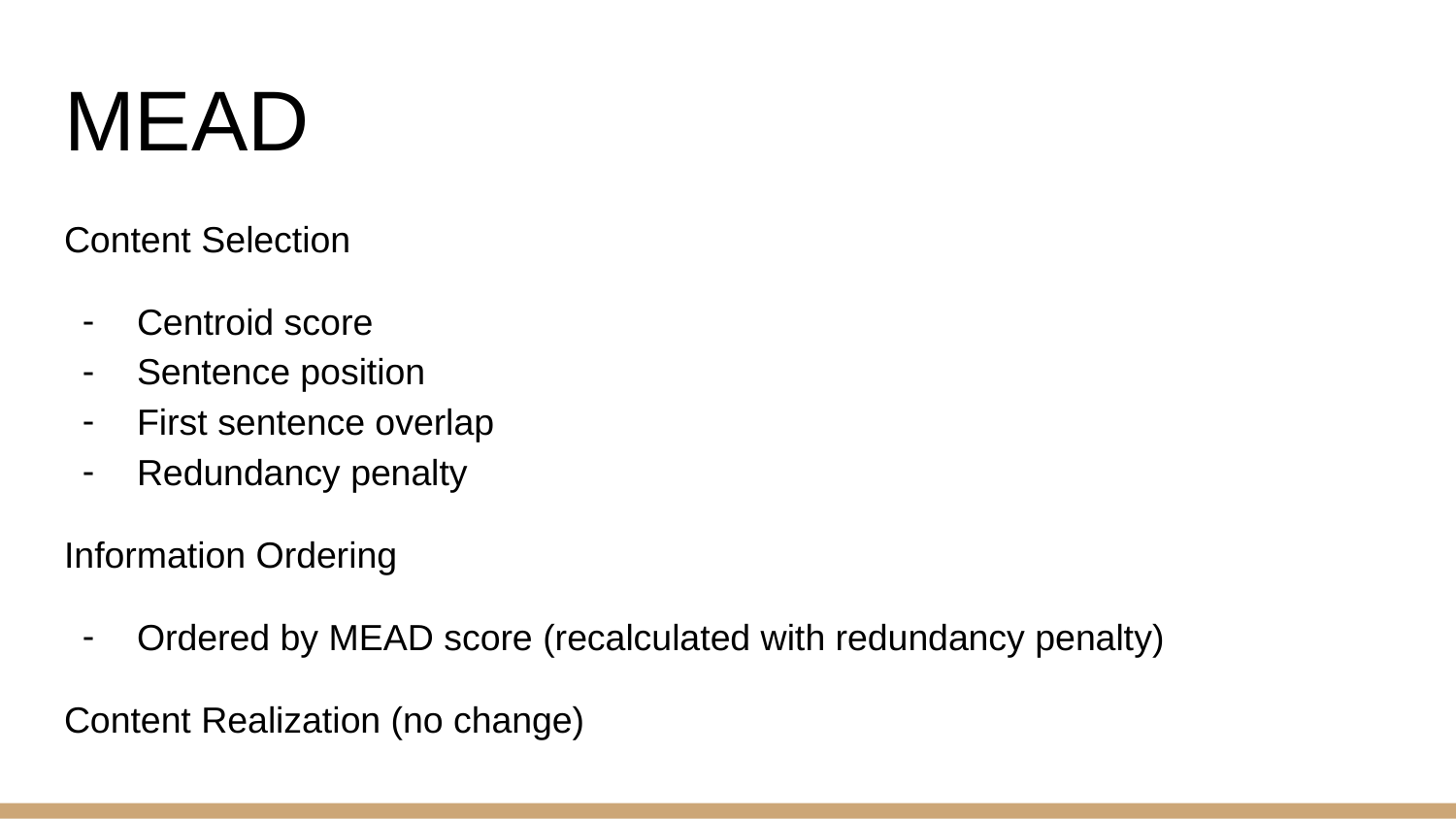

# MEAD
Content Selection
Centroid score
Sentence position
First sentence overlap
Redundancy penalty
Information Ordering
Ordered by MEAD score (recalculated with redundancy penalty)
Content Realization (no change)